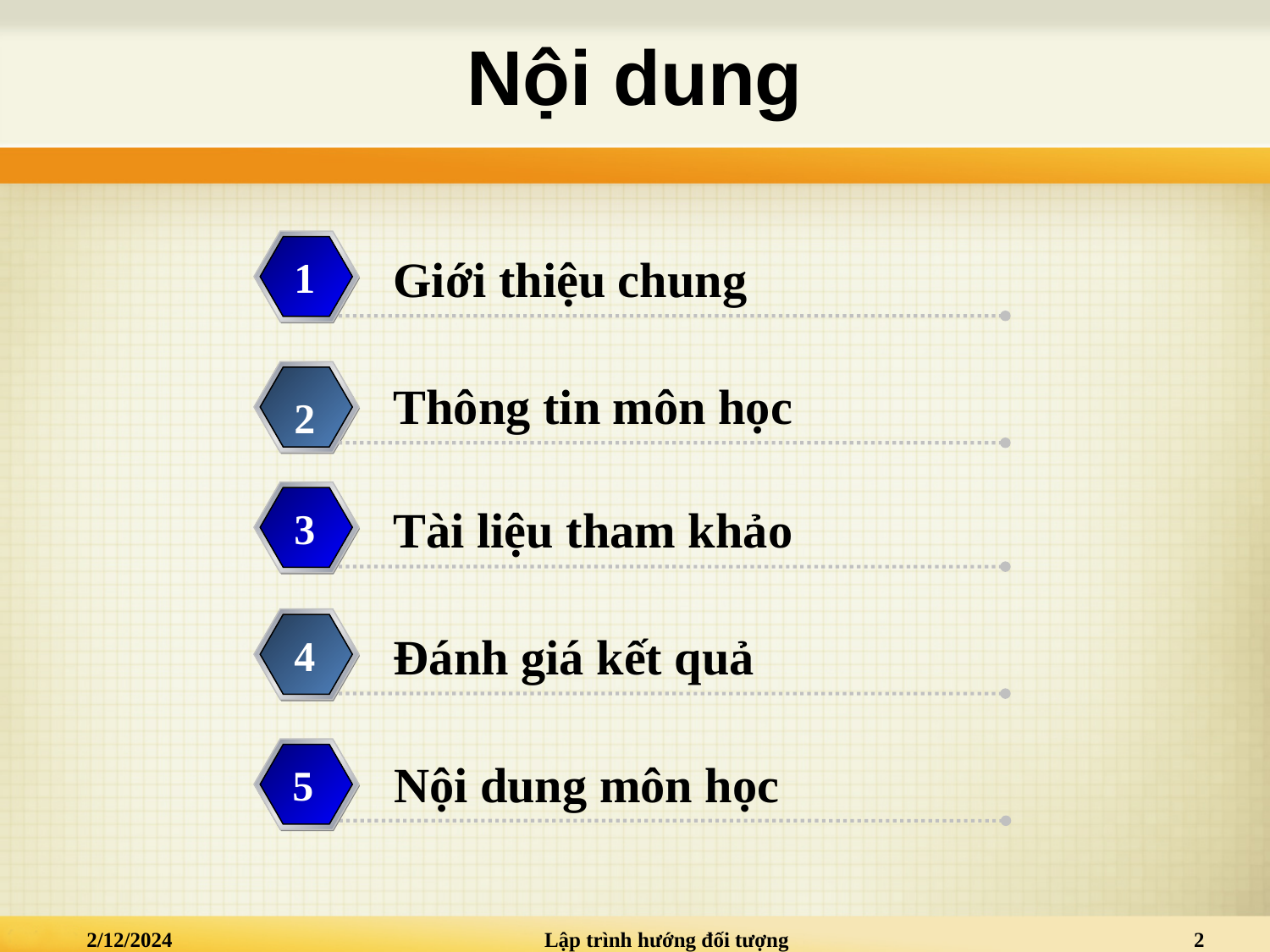

# Nội dung

Giới thiệu chung
1

Thông tin môn học
2

Tài liệu tham khảo
3

Đánh giá kết quả
4

 5
Nội dung môn học
5

2/12/2024
Lập trình hướng đối tượng
2